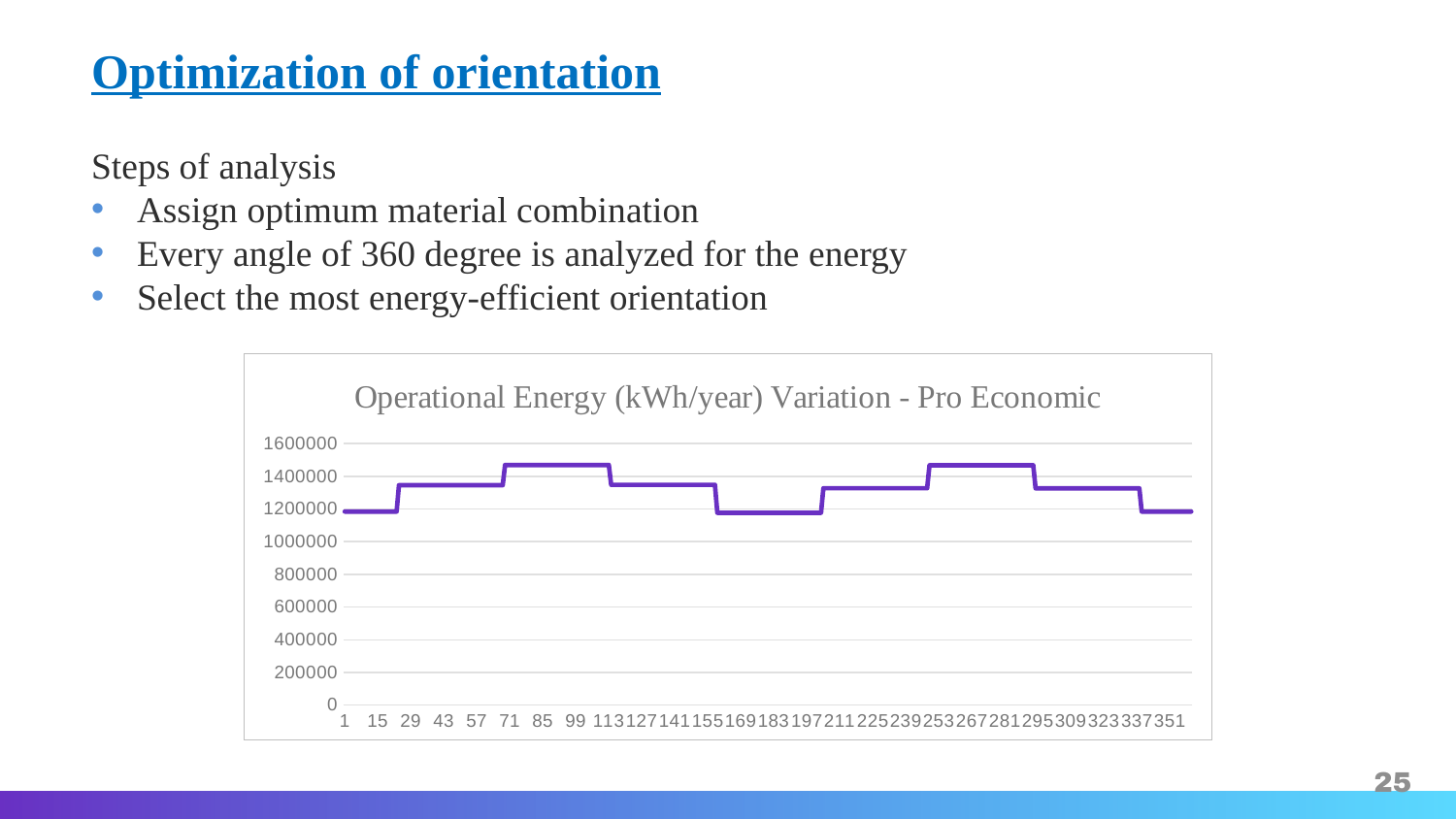

Optimization of orientation
Steps of analysis
Assign optimum material combination
Every angle of 360 degree is analyzed for the energy
Select the most energy-efficient orientation

### Chart: Operational Energy (kWh/year) Variation - Pro Economic

| Category | Operational Energy (kWh/year) Variation - Pro Economic |
|---|---|
25